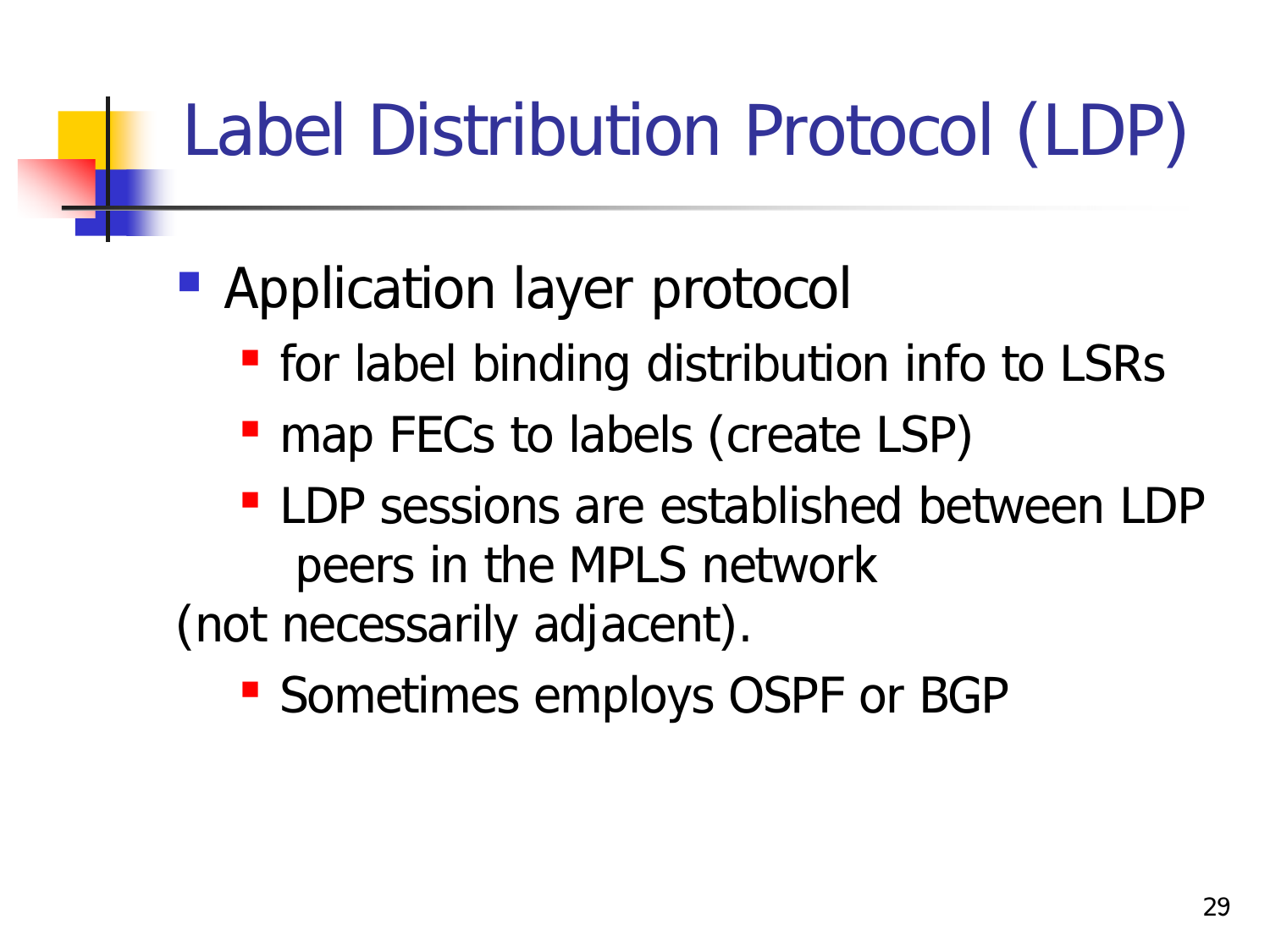

# Label Distribution Protocol (LDP)
Application layer protocol
for label binding distribution info to LSRs
map FECs to labels (create LSP)
LDP sessions are established between LDP  peers in the MPLS network
(not necessarily adjacent).
Sometimes employs OSPF or BGP
29